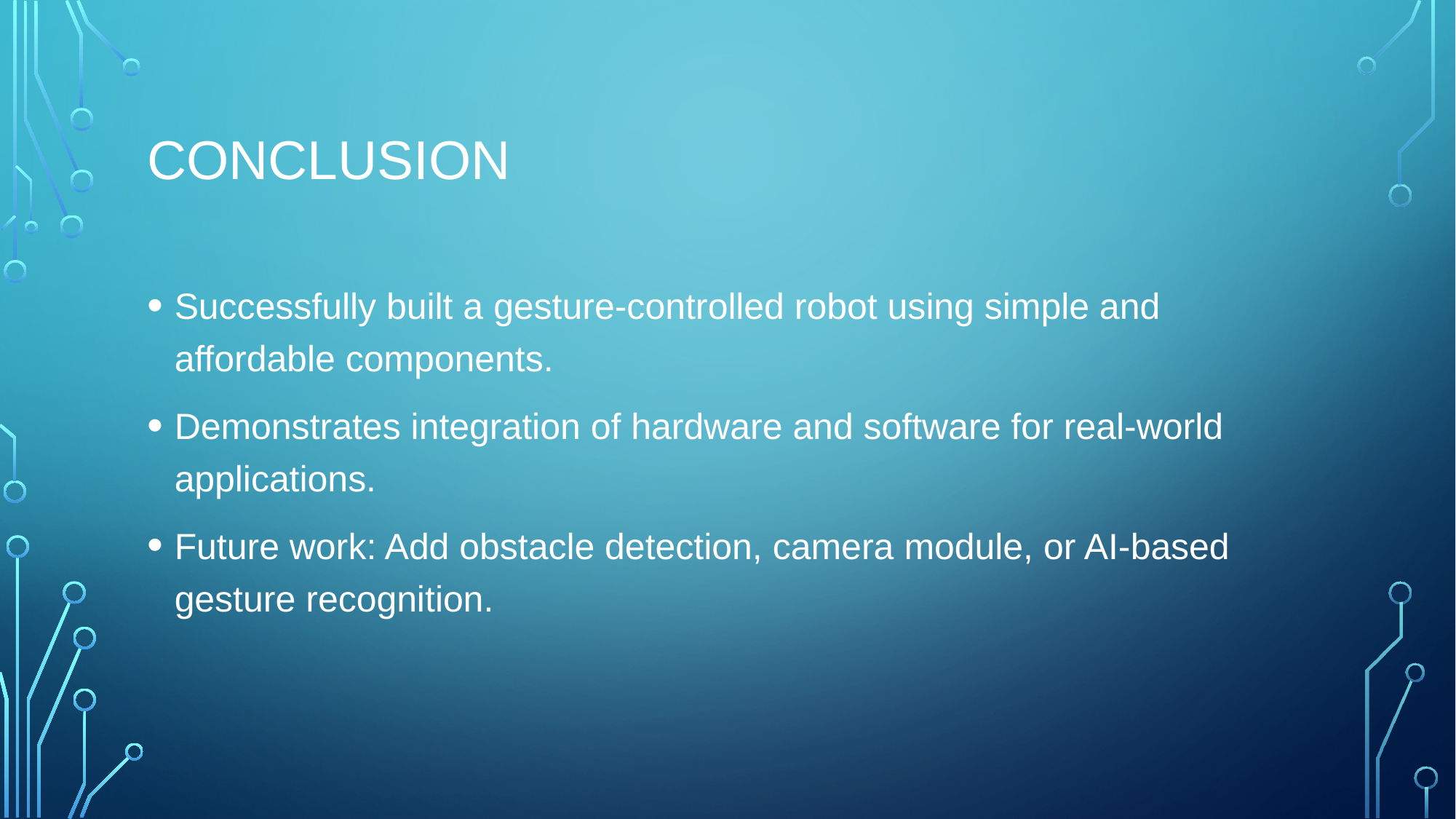

# Conclusion
Successfully built a gesture-controlled robot using simple and affordable components.
Demonstrates integration of hardware and software for real-world applications.
Future work: Add obstacle detection, camera module, or AI-based gesture recognition.